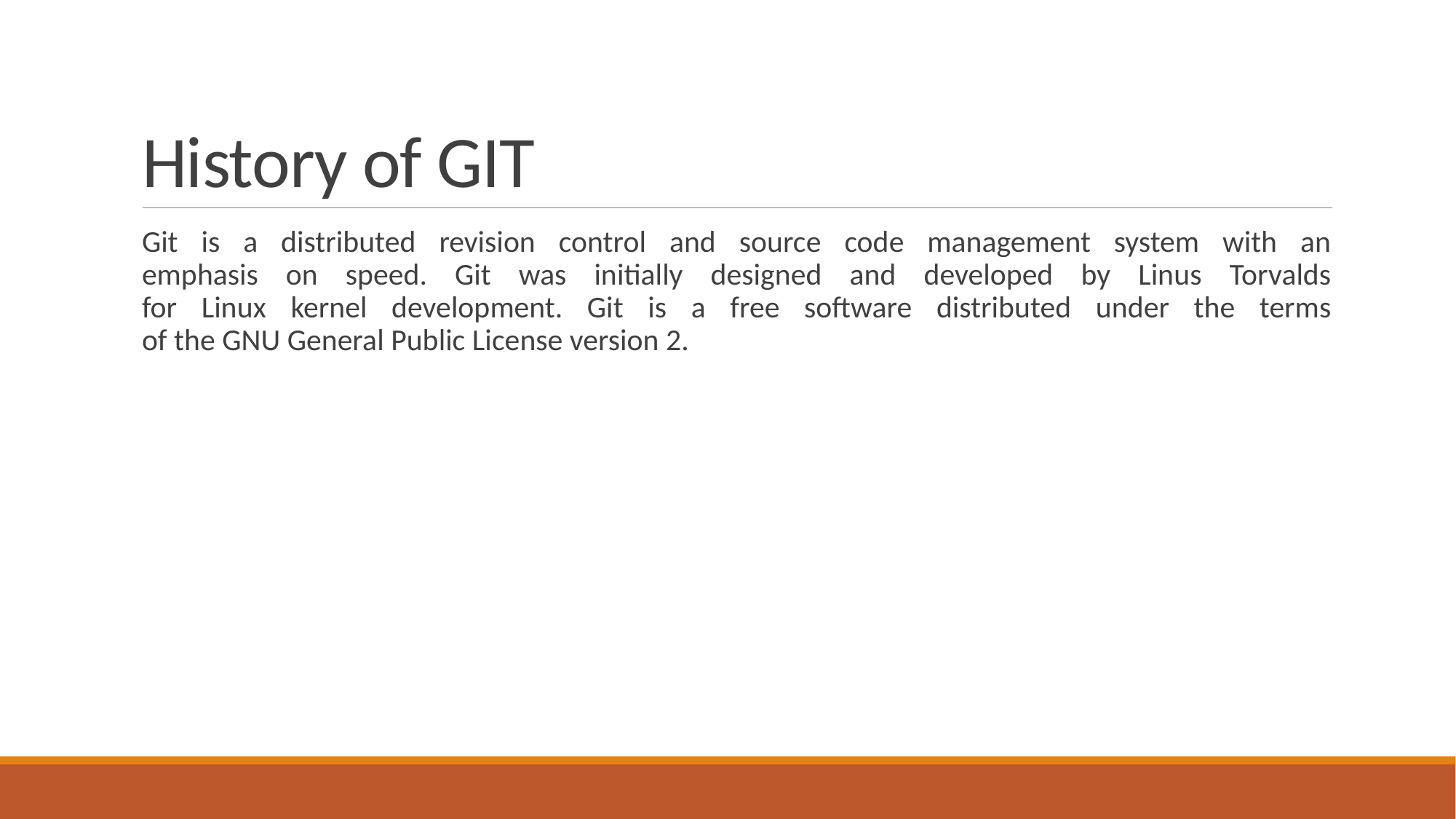

# History of GIT
Git is a distributed revision control and source code management system with an
emphasis on speed. Git was initially designed and developed by Linus Torvalds
for Linux kernel development. Git is a free software distributed under the terms
of the GNU General Public License version 2.